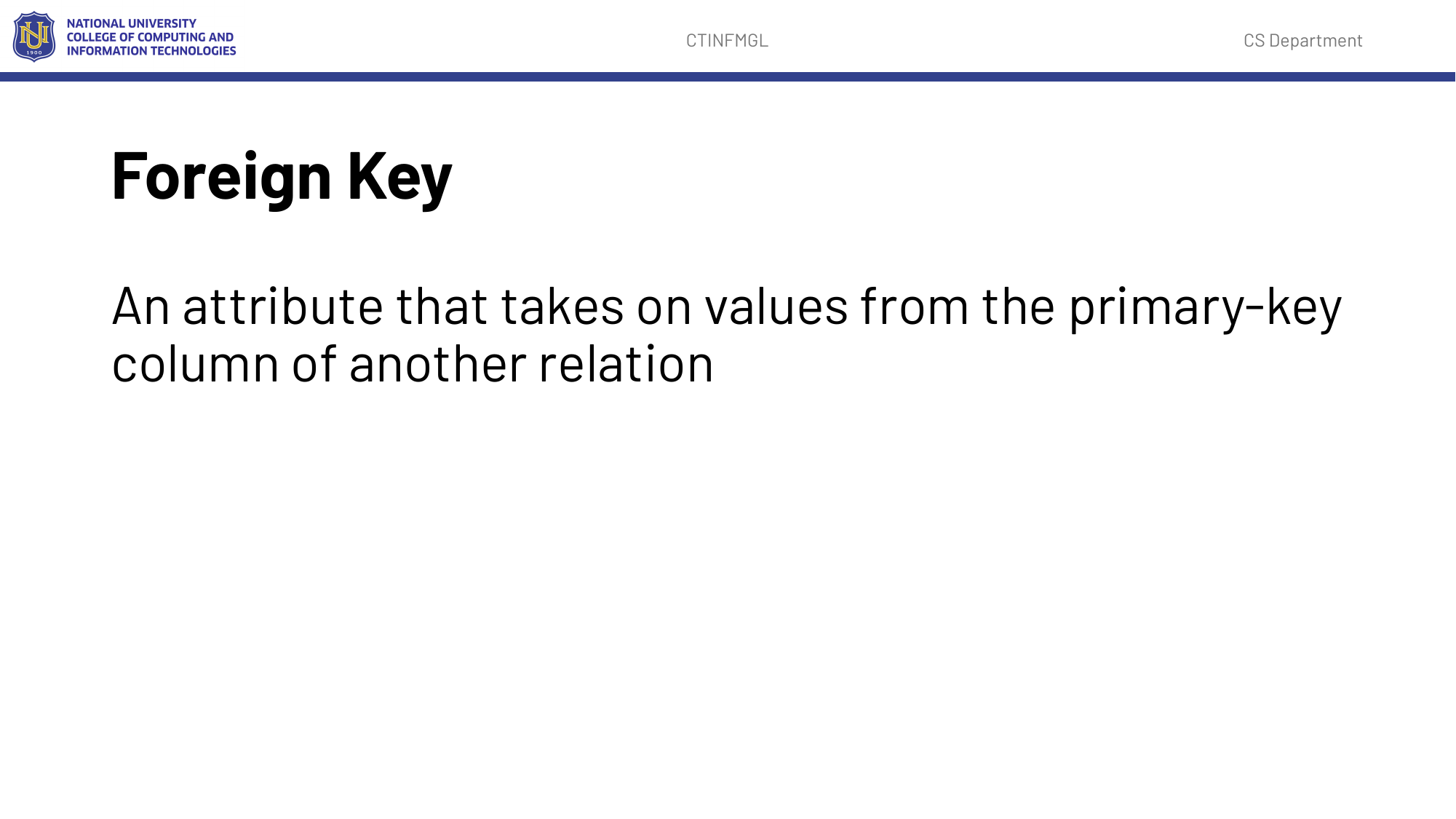

# Foreign Key
An attribute that takes on values from the primary-key column of another relation